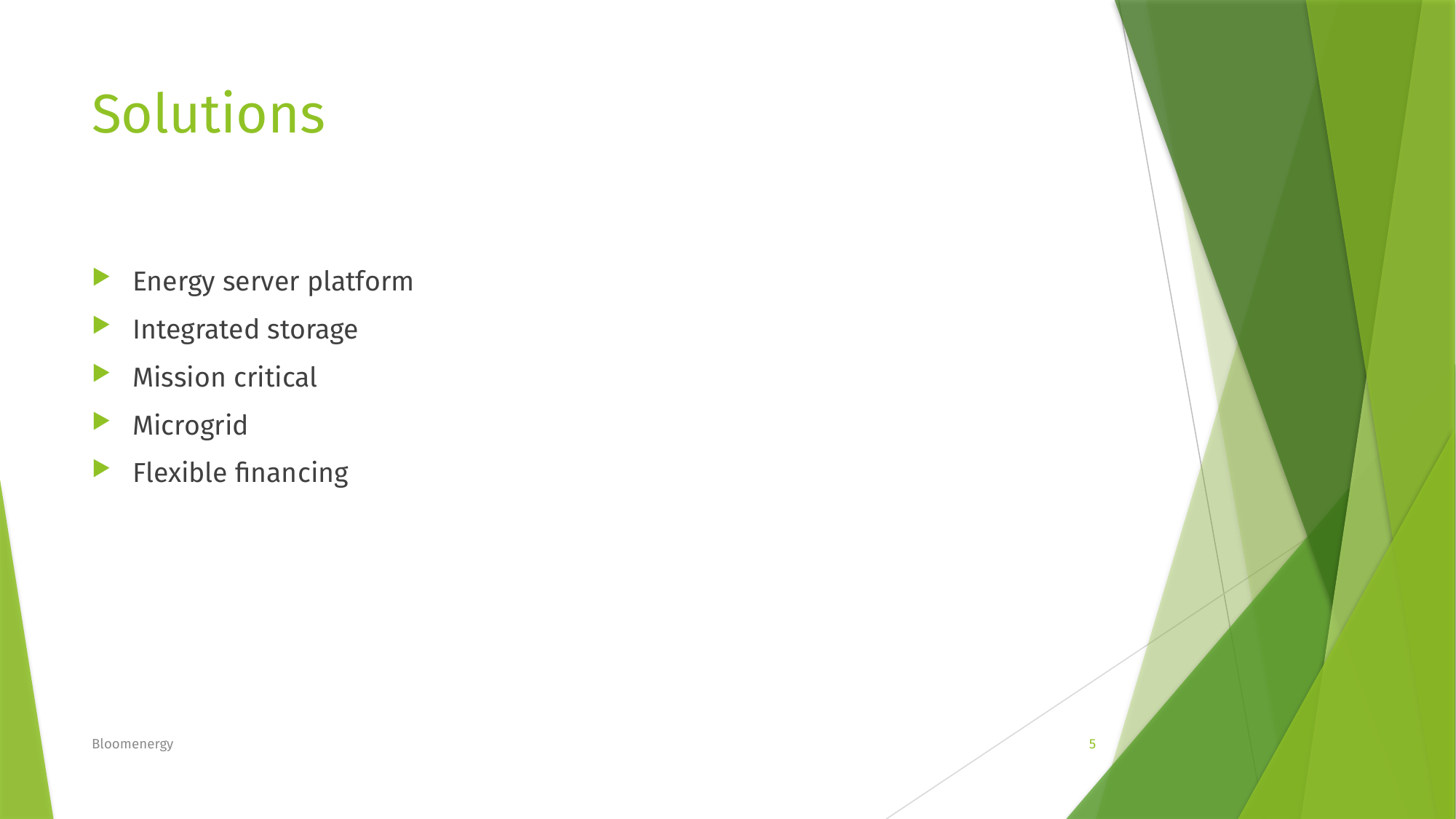

# Solutions
Energy server platform
Integrated storage
Mission critical
Microgrid
Flexible financing
Bloomenergy
5